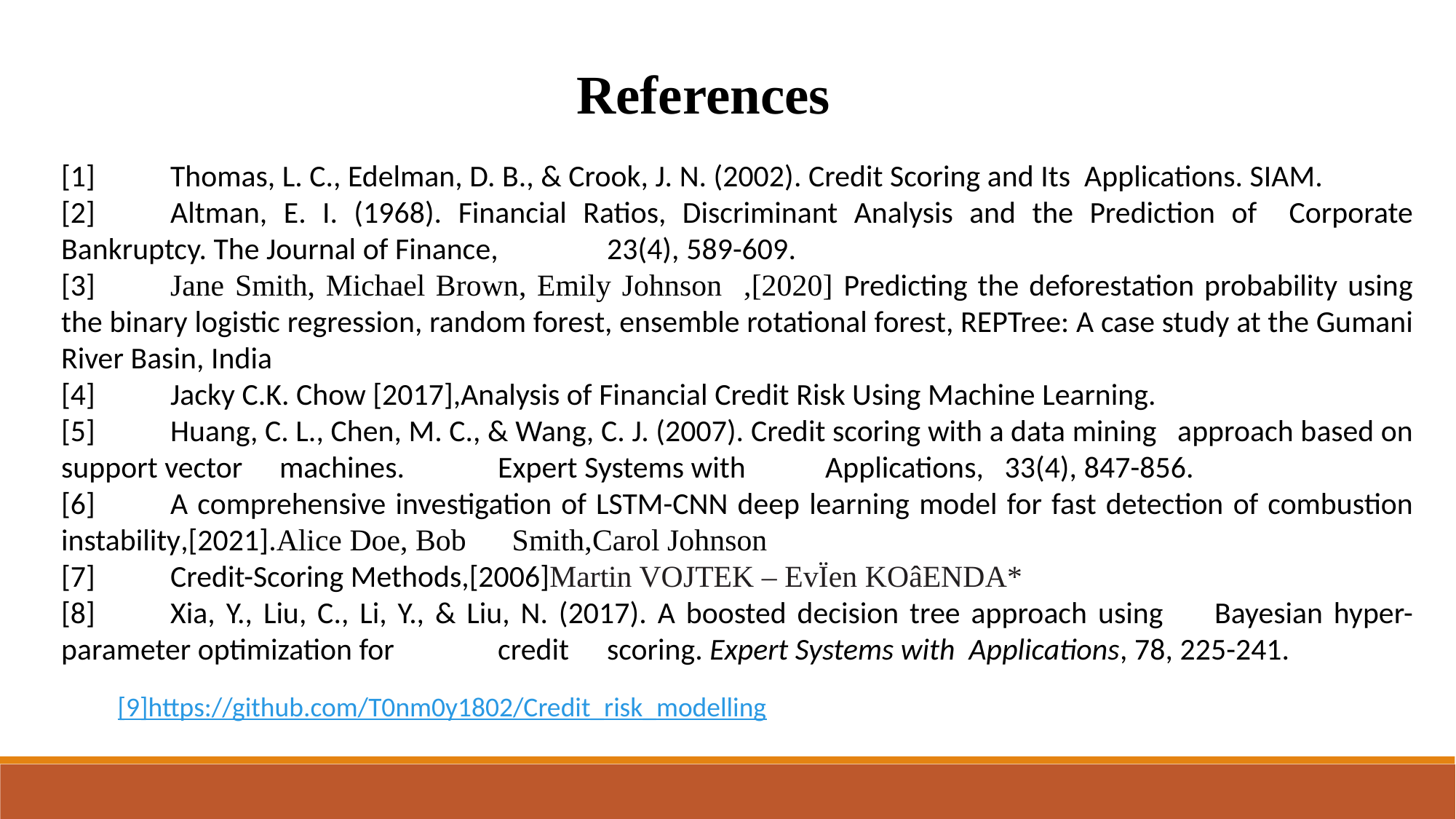

References
[1] 	Thomas, L. C., Edelman, D. B., & Crook, J. N. (2002). Credit Scoring and Its  Applications. SIAM.
[2]	Altman, E. I. (1968). Financial Ratios, Discriminant Analysis and the Prediction of  Corporate Bankruptcy. The Journal of Finance,   	23(4), 589-609.
[3]	Jane Smith, Michael Brown, Emily Johnson  ,[2020] Predicting the deforestation probability using the binary logistic regression, random forest, ensemble rotational forest, REPTree: A case study at the Gumani River Basin, India
[4]	Jacky C.K. Chow [2017],Analysis of Financial Credit Risk Using Machine Learning.
[5]	Huang, C. L., Chen, M. C., & Wang, C. J. (2007). Credit scoring with a data mining   approach based on support vector 	machines. 	Expert Systems with 	Applications,   33(4), 847-856.
[6]	A comprehensive investigation of LSTM-CNN deep learning model for fast detection of combustion instability,[2021].Alice Doe, Bob      Smith,Carol Johnson
[7]	Credit-Scoring Methods,[2006]Martin VOJTEK – EvÏen KOâENDA*
[8]	Xia, Y., Liu, C., Li, Y., & Liu, N. (2017). A boosted decision tree approach using 	Bayesian hyper-parameter optimization for 	credit 	scoring. Expert Systems with  Applications, 78, 225-241.

[9]https://github.com/T0nm0y1802/Credit_risk_modelling